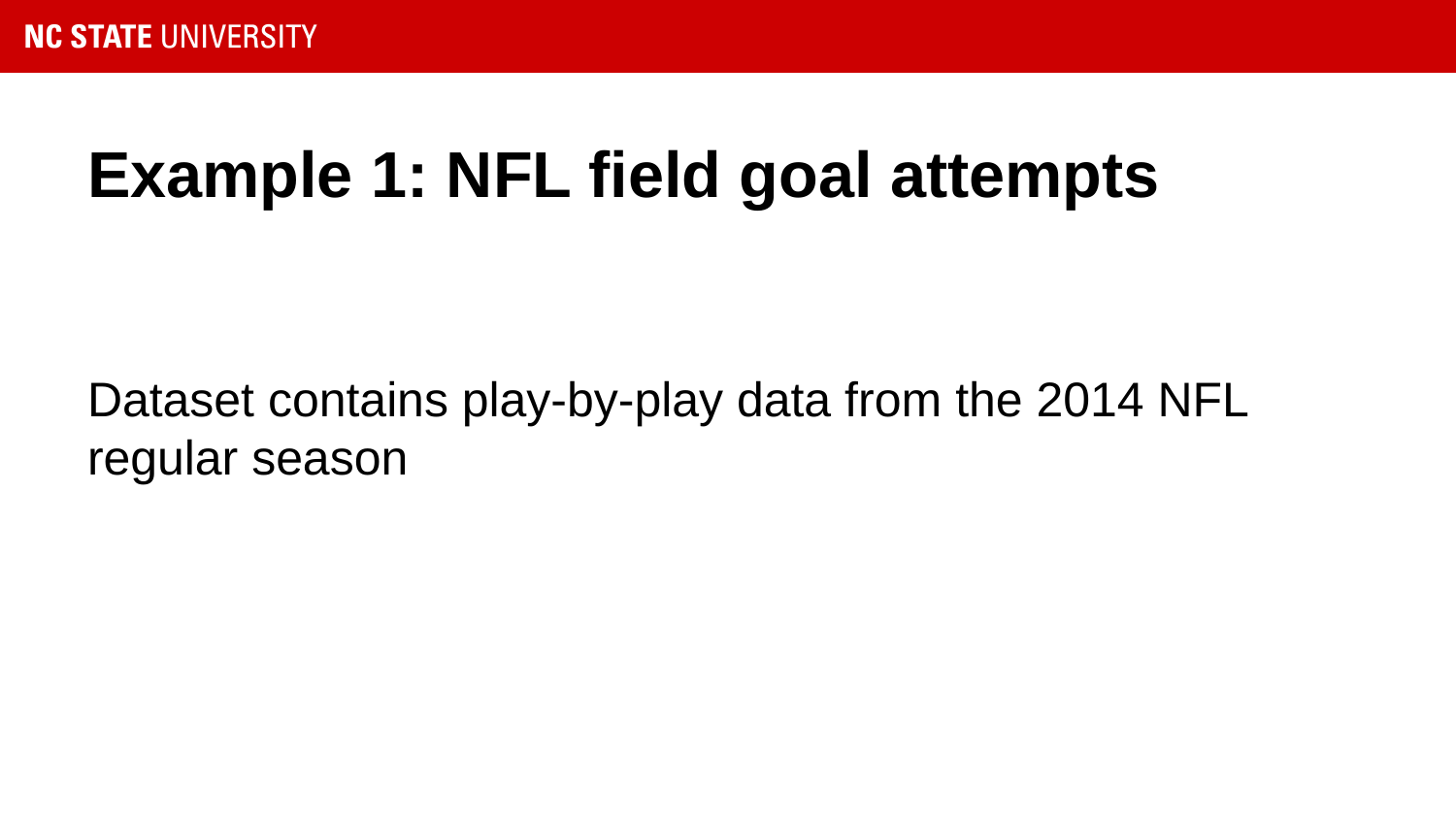

# Example 1: NFL field goal attempts
Dataset contains play-by-play data from the 2014 NFL regular season